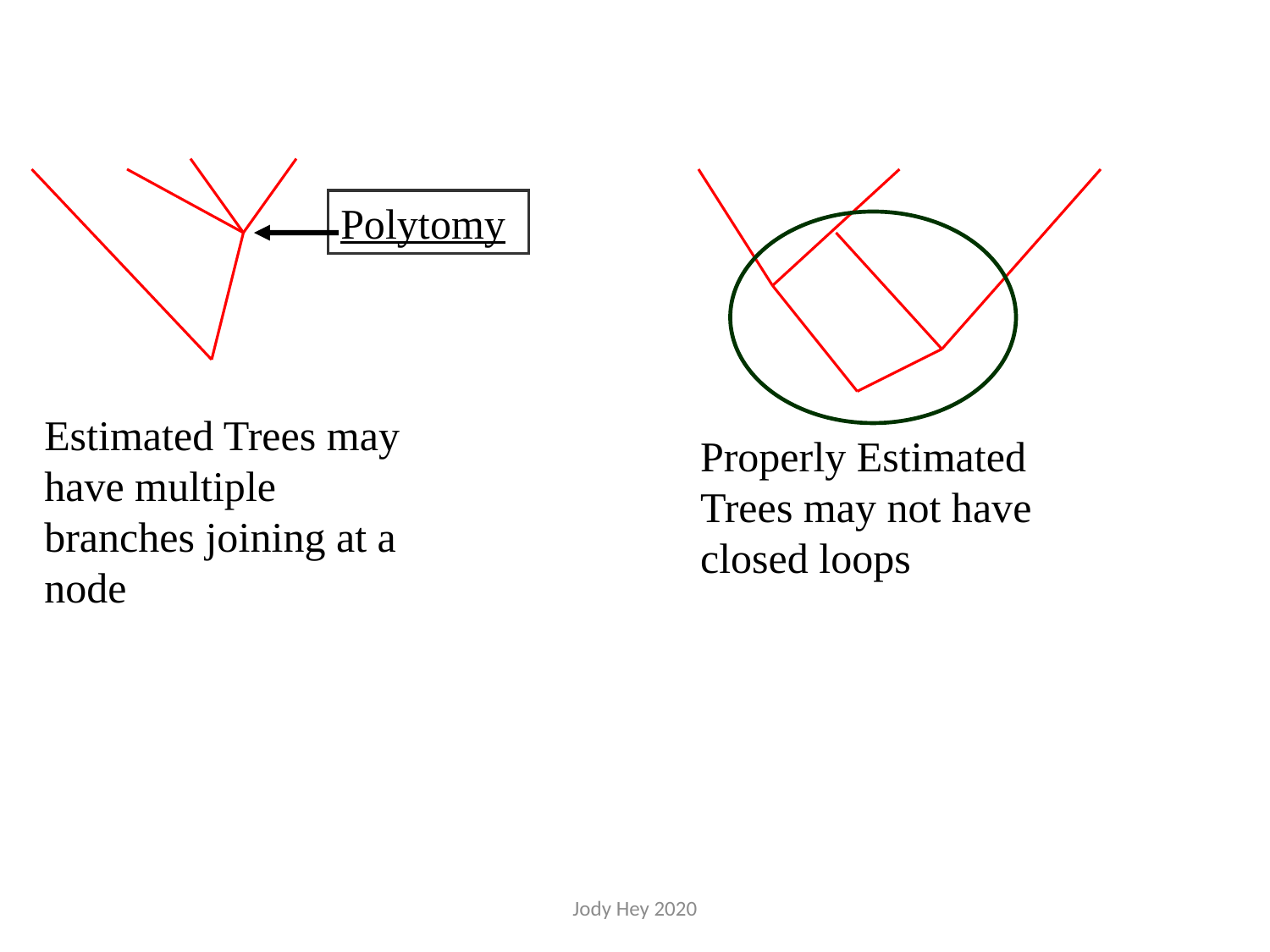

#

Polytomy

Estimated Trees may have multiple branches joining at a node
Properly Estimated Trees may not have closed loops
Jody Hey 2020